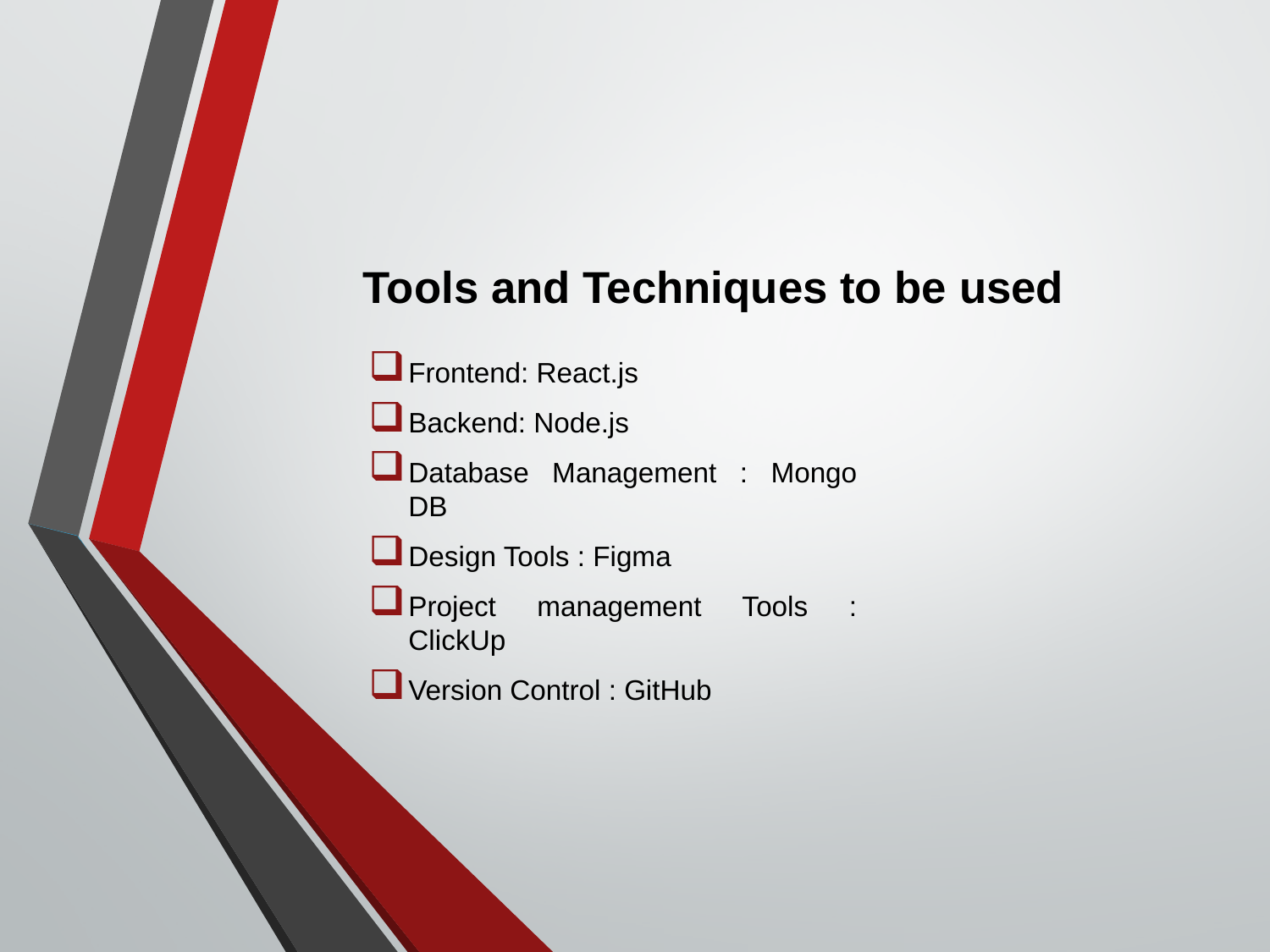

# Tools and Techniques to be used
Frontend: React.js
Backend: Node.js
Database Management : Mongo DB
Design Tools : Figma
Project management Tools : ClickUp
Version Control : GitHub